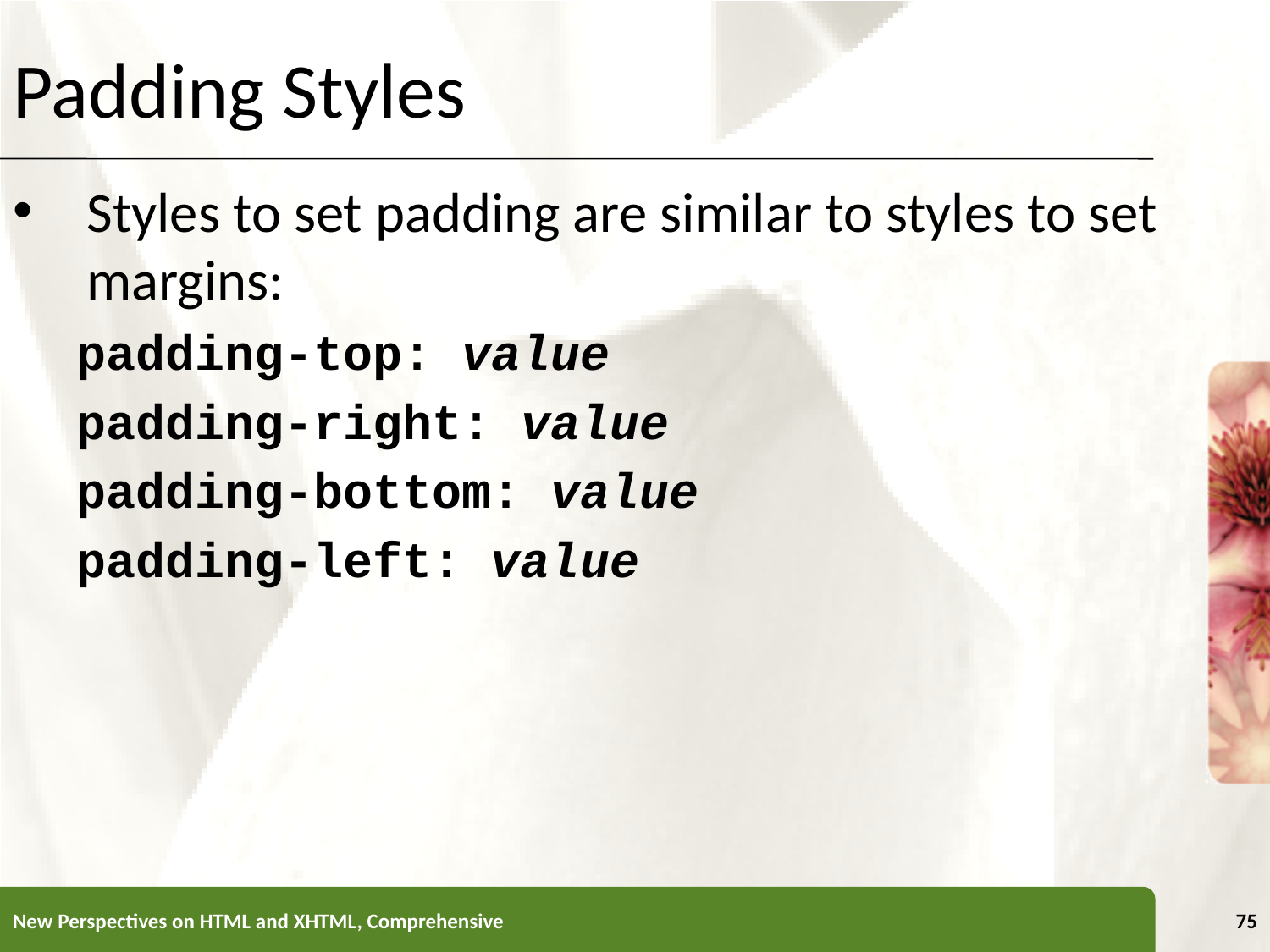

Padding Styles
Styles to set padding are similar to styles to set margins:
padding-top: value
padding-right: value
padding-bottom: value
padding-left: value

New Perspectives on HTML and XHTML, Comprehensive
75